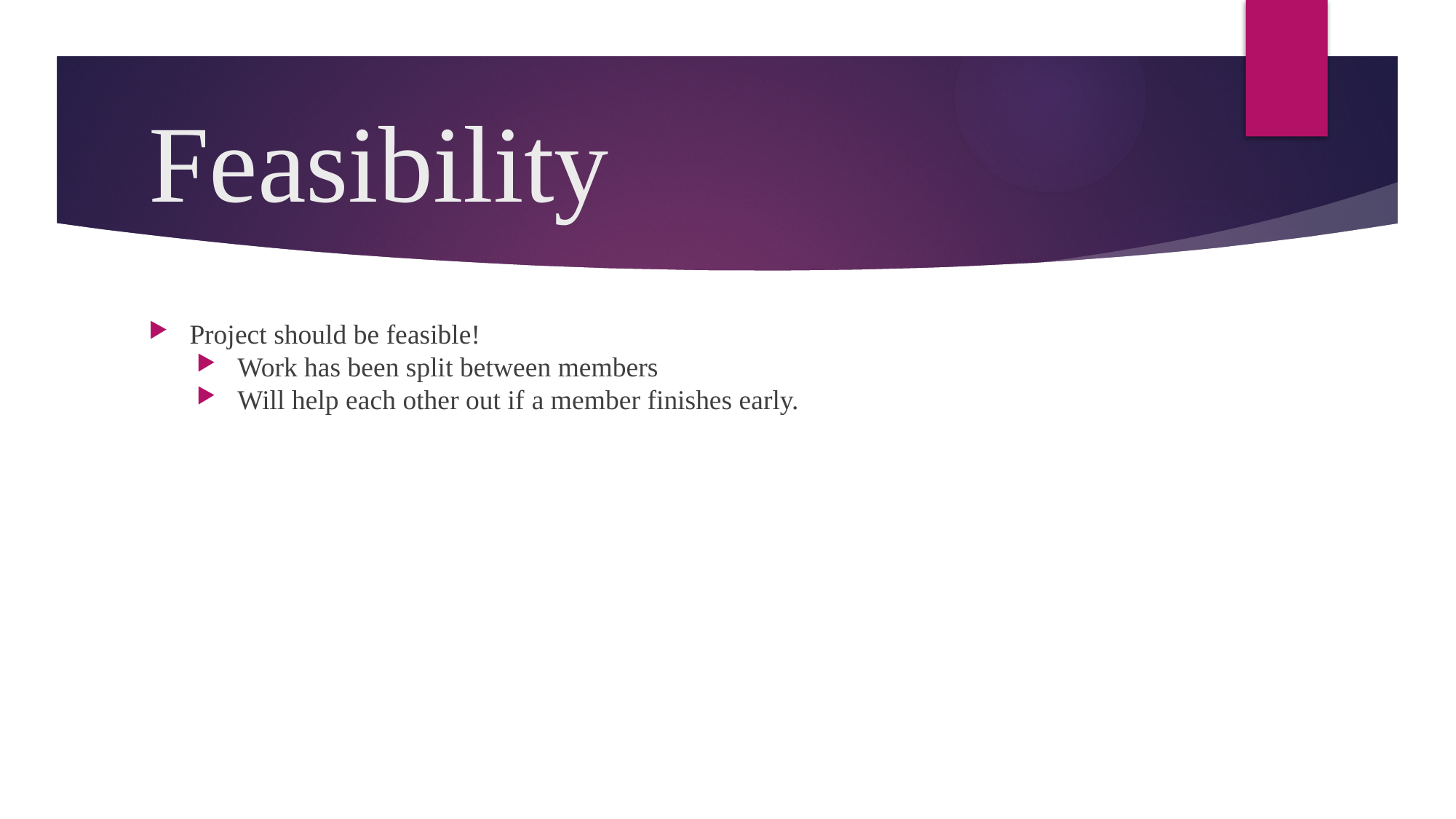

# Feasibility
Project should be feasible!
Work has been split between members
Will help each other out if a member finishes early.